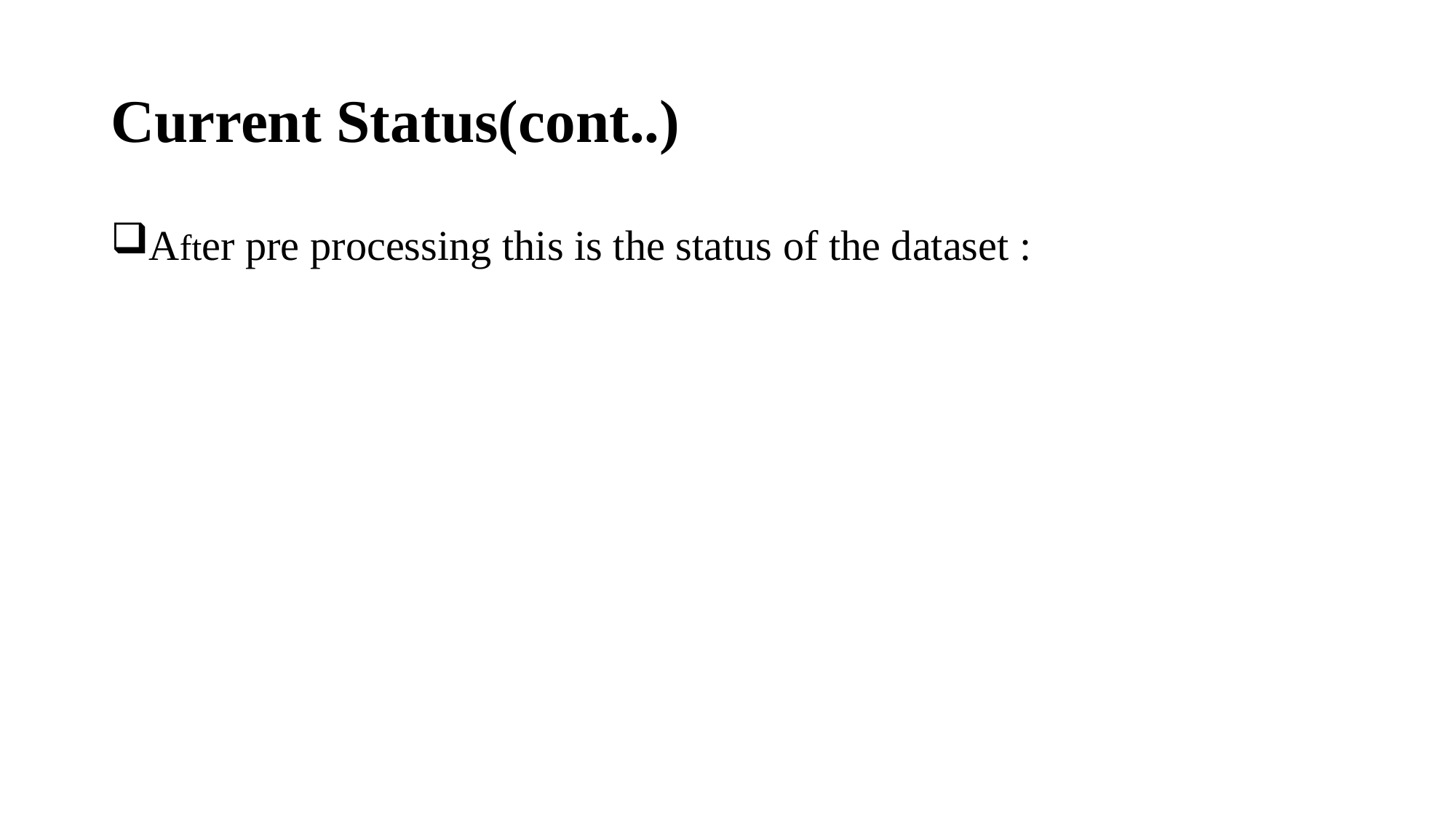

# Current Status(cont..)
After pre processing this is the status of the dataset :